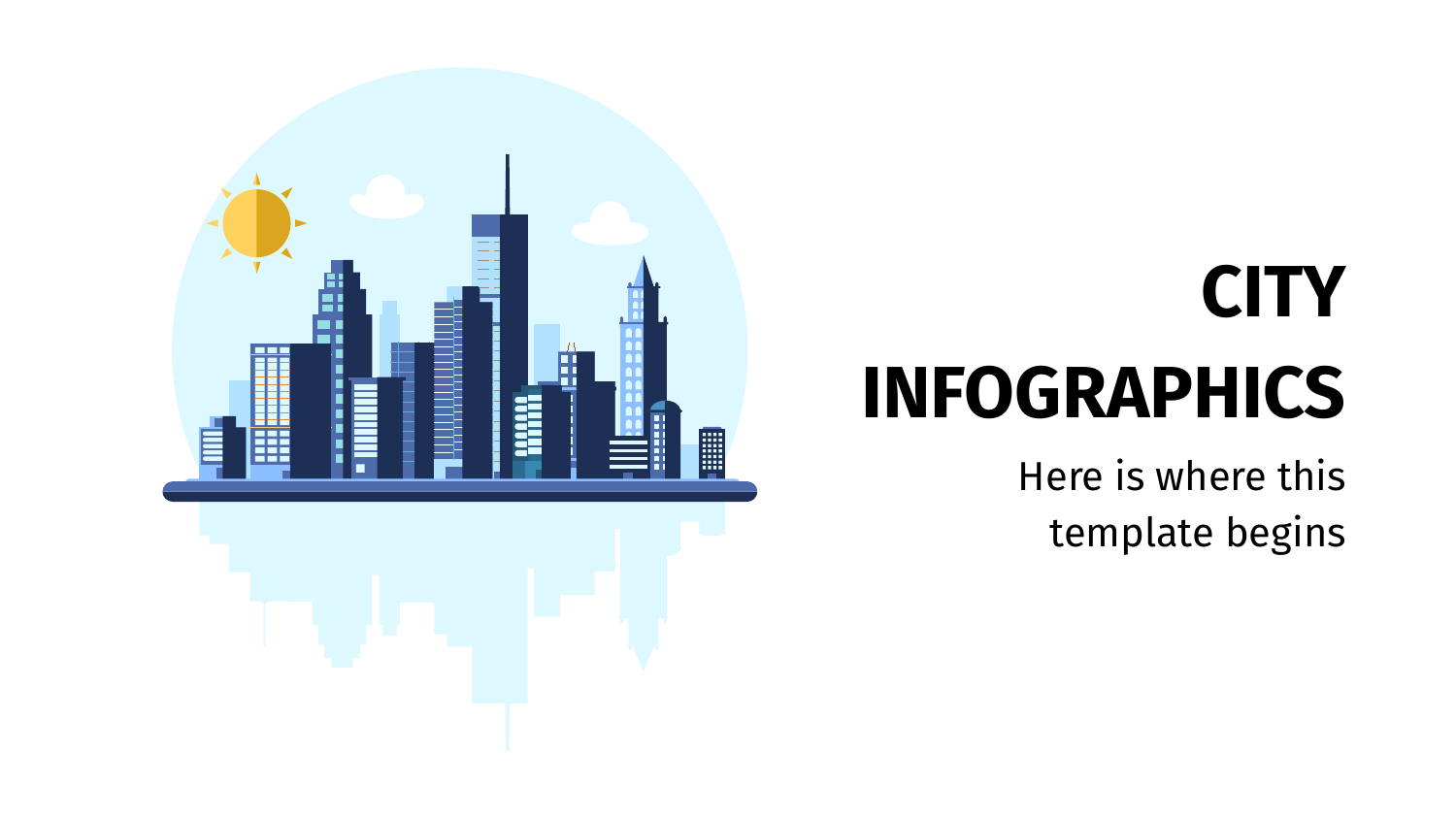

CITY INFOGRAPHICS

Here is where this template begins